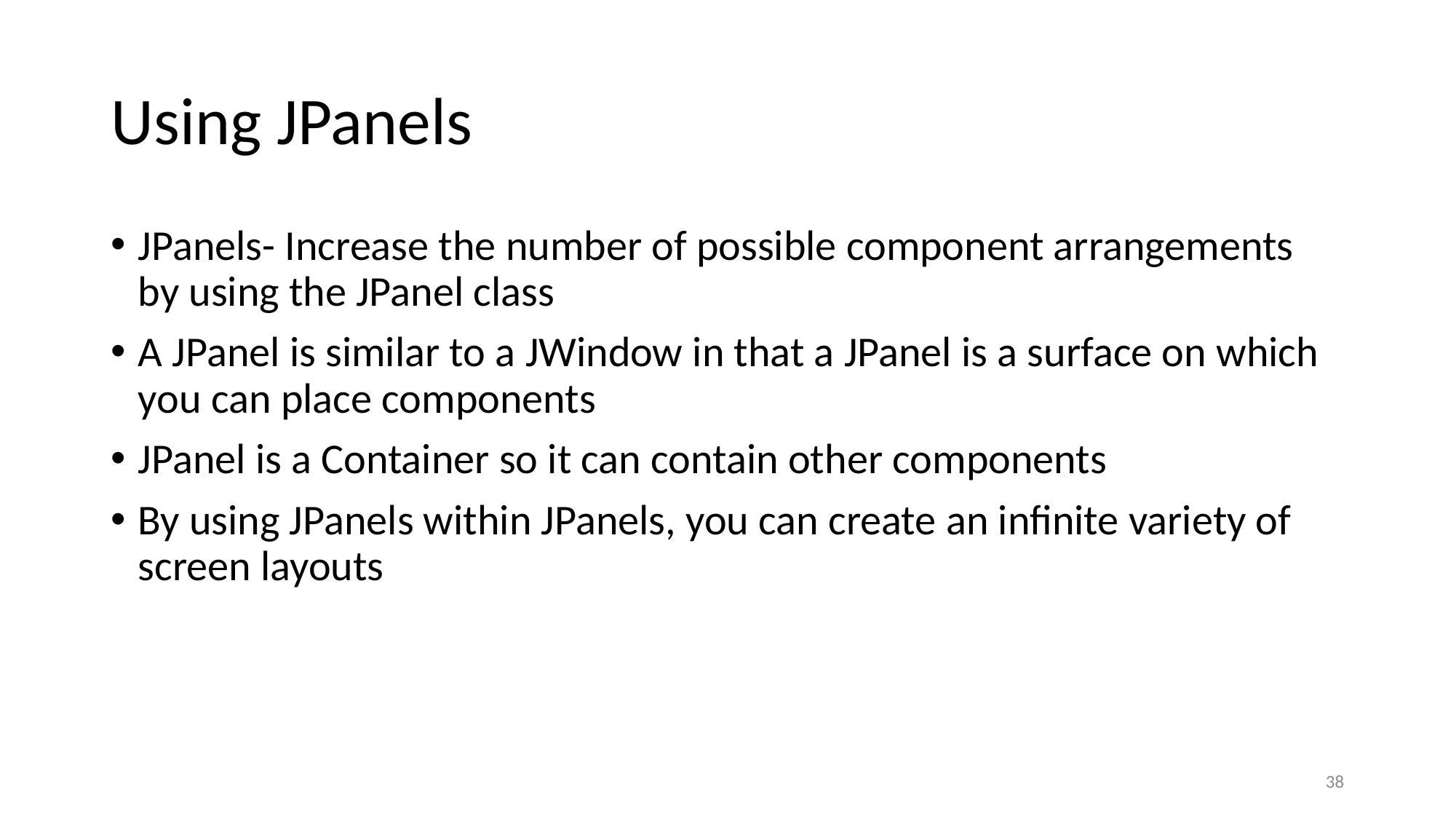

# Using JPanels
JPanels- Increase the number of possible component arrangements by using the JPanel class
A JPanel is similar to a JWindow in that a JPanel is a surface on which you can place components
JPanel is a Container so it can contain other components
By using JPanels within JPanels, you can create an infinite variety of screen layouts
38